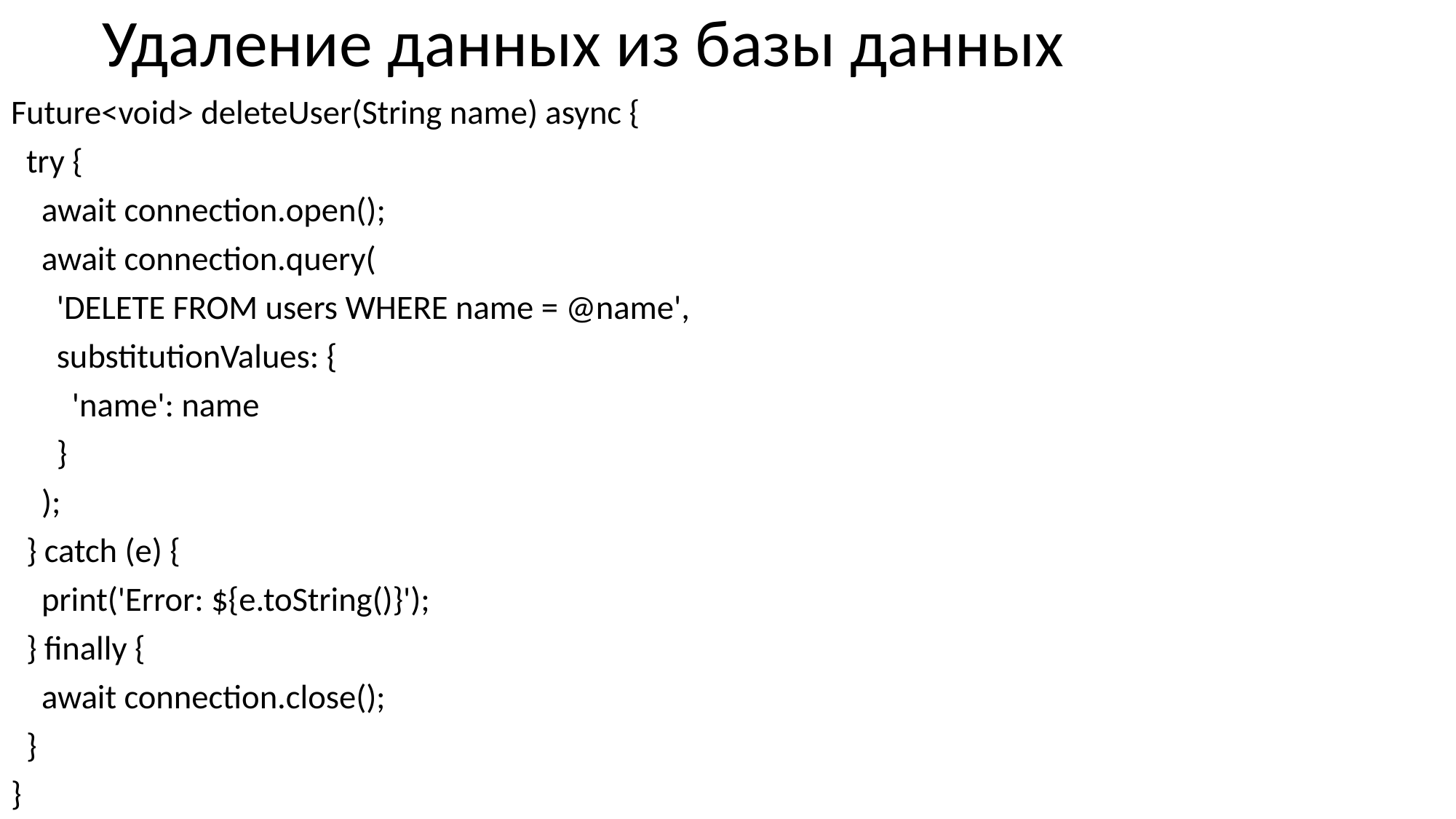

# Удаление данных из базы данных
Future<void> deleteUser(String name) async {
  try {
    await connection.open();
    await connection.query(
      'DELETE FROM users WHERE name = @name',
      substitutionValues: {
        'name': name
      }
    );
  } catch (e) {
    print('Error: ${e.toString()}');
  } finally {
    await connection.close();
  }
}